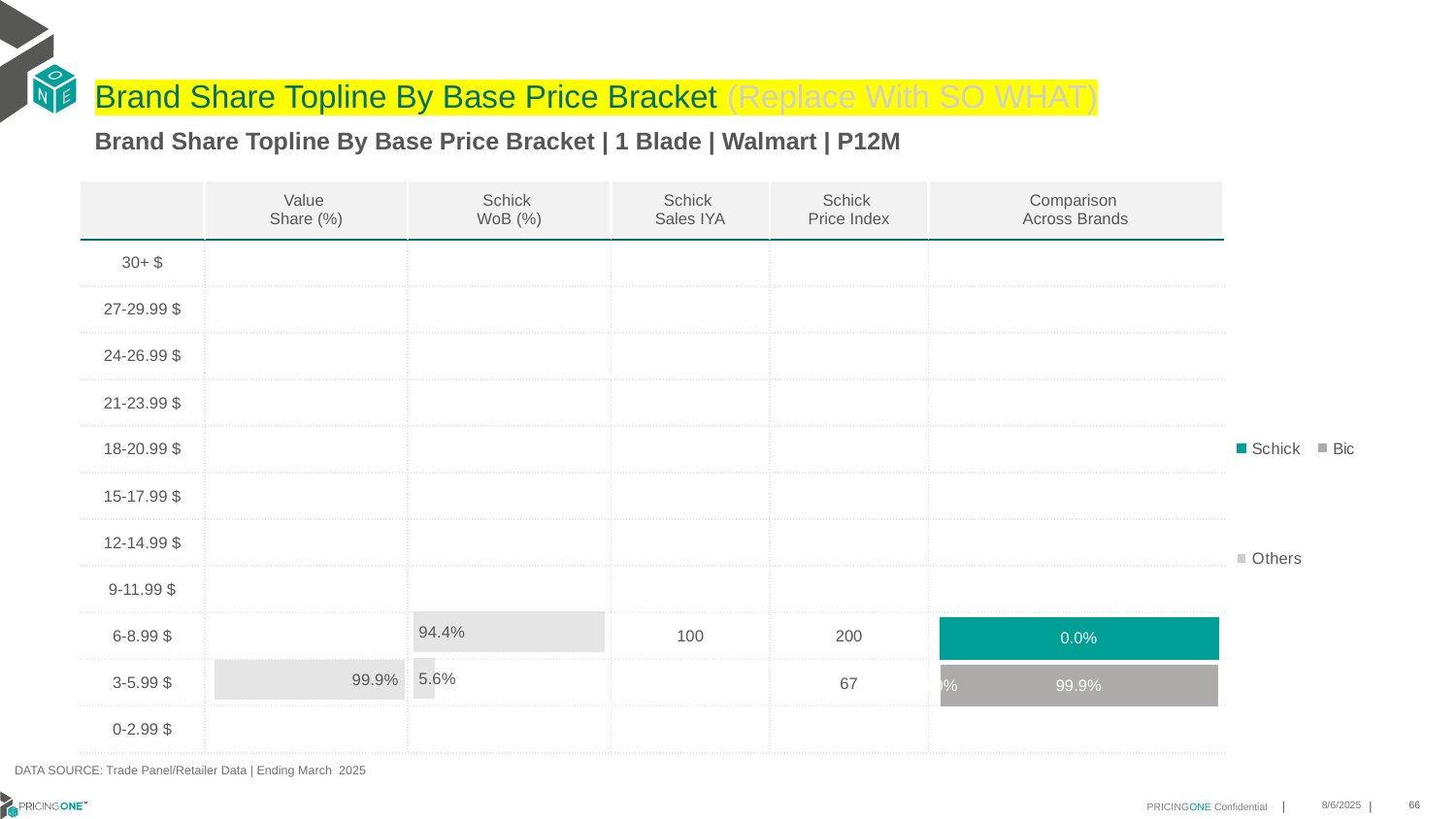

# Brand Share Topline By Base Price Bracket (Replace With SO WHAT)
Brand Share Topline By Base Price Bracket | 1 Blade | Walmart | P12M
|  | Value Share (%) | Schick WoB (%) | Schick Sales IYA | Schick Price Index | Comparison Across Brands |
| --- | --- | --- | --- | --- | --- |
| 30+ $ |  |  |  |  |  |
| 27-29.99 $ |  |  |  |  |  |
| 24-26.99 $ |  |  |  |  |  |
| 21-23.99 $ |  |  |  |  |  |
| 18-20.99 $ |  |  |  |  |  |
| 15-17.99 $ |  |  |  |  |  |
| 12-14.99 $ |  |  |  |  |  |
| 9-11.99 $ |  |  |  |  |  |
| 6-8.99 $ |  |  | 100 | 200 |  |
| 3-5.99 $ |  |  |  | 67 |  |
| 0-2.99 $ |  |  |  |  |  |

### Chart

| Category | Schick | Bic | Others |
|---|---|---|---|
| 30+ $ | None | None | None |
| 27-29.99 $ | None | None | None |
| 24-26.99 $ | None | None | None |
| 21-23.99 $ | None | None | None |
| 18-20.99 $ | None | None | None |
| 15-17.99 $ | None | None | None |
| 12-14.99 $ | None | None | None |
| 9-11.99 $ | None | None | None |
| 6-8.99 $ | 1.194001127628712e-05 | None | None |
| 3-5.99 $ | 7.023536044874776e-07 | 0.9994644553765784 | None |
| 0-2.99 $ | None | None | None |

### Chart

| Category | Value Share |
|---|---|
|  | None |

### Chart

| Category | Brand WoB % |
|---|---|
|  | None |
DATA SOURCE: Trade Panel/Retailer Data | Ending March  2025

8/6/2025
66